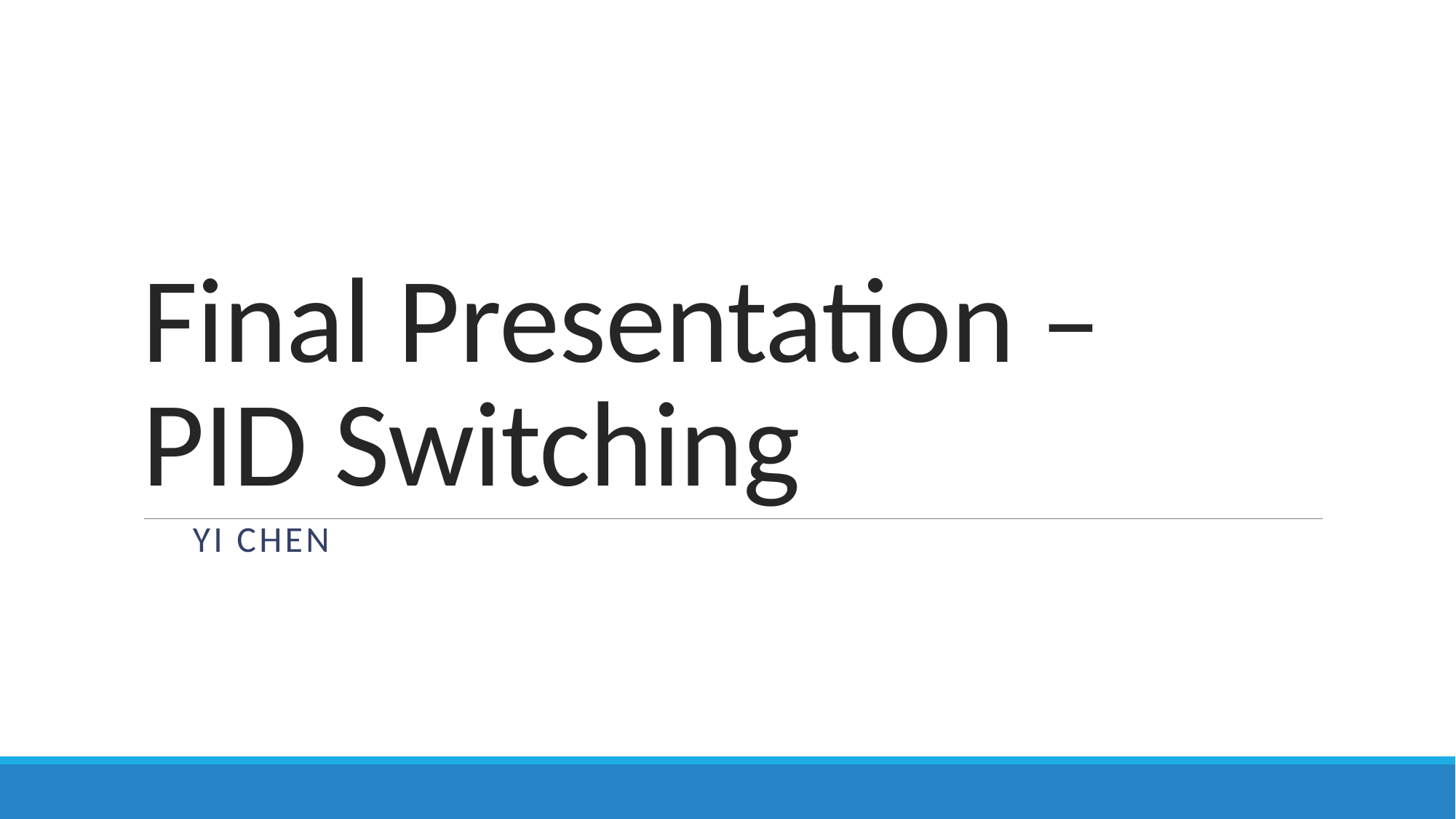

# Final Presentation – PID Switching
Yi Chen